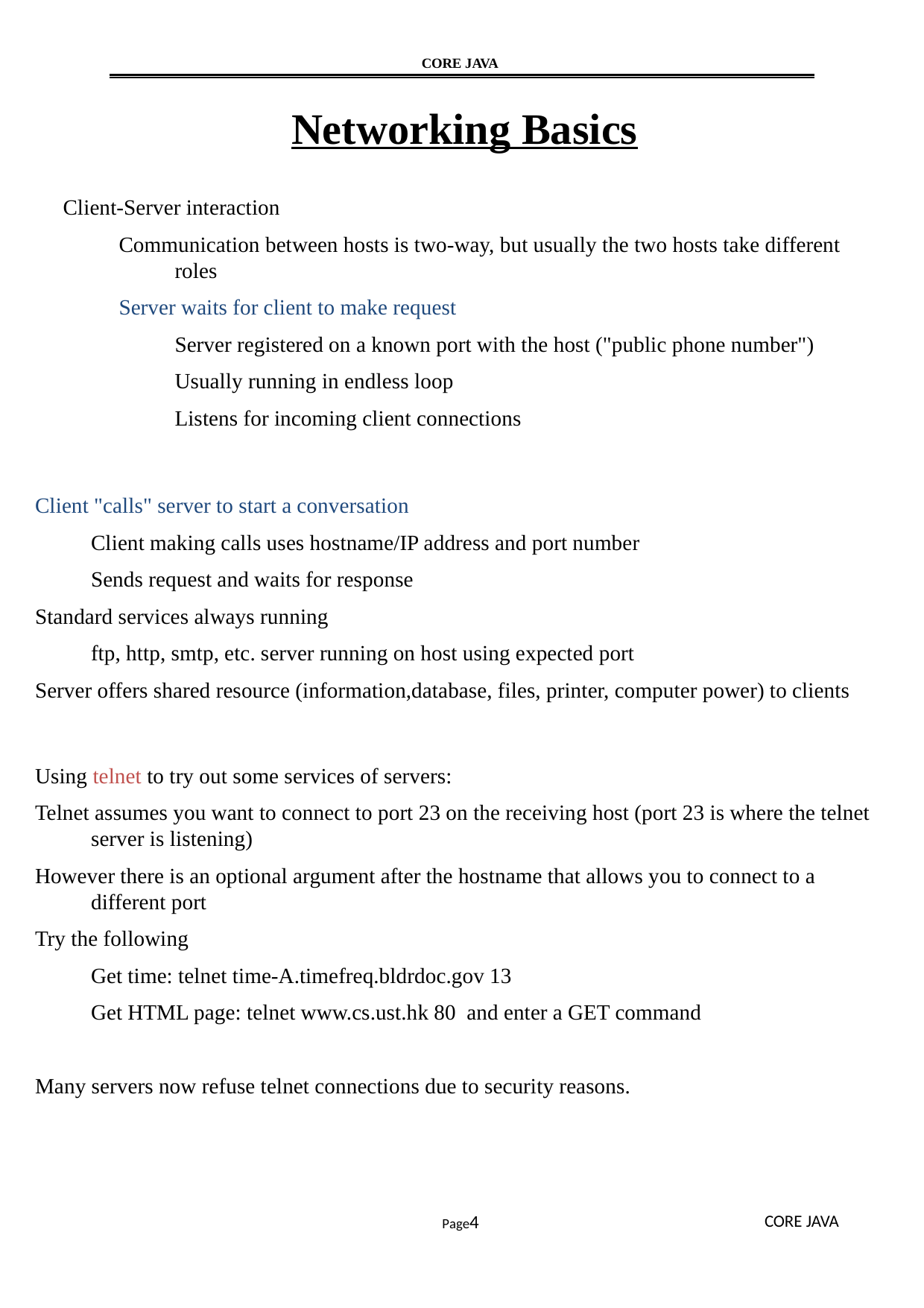

CORE JAVA

Networking Basics
Client-Server interaction
Communication between hosts is two-way, but usually the two hosts take different roles
Server waits for client to make request
Server registered on a known port with the host ("public phone number")
Usually running in endless loop
Listens for incoming client connections
Client "calls" server to start a conversation
Client making calls uses hostname/IP address and port number
Sends request and waits for response
Standard services always running
ftp, http, smtp, etc. server running on host using expected port
Server offers shared resource (information,database, files, printer, computer power) to clients

Using telnet to try out some services of servers:
Telnet assumes you want to connect to port 23 on the receiving host (port 23 is where the telnet server is listening)
However there is an optional argument after the hostname that allows you to connect to a different port
Try the following
Get time: telnet time-A.timefreq.bldrdoc.gov 13
Get HTML page: telnet www.cs.ust.hk 80  and enter a GET command

Many servers now refuse telnet connections due to security reasons.
CORE JAVA
Page4